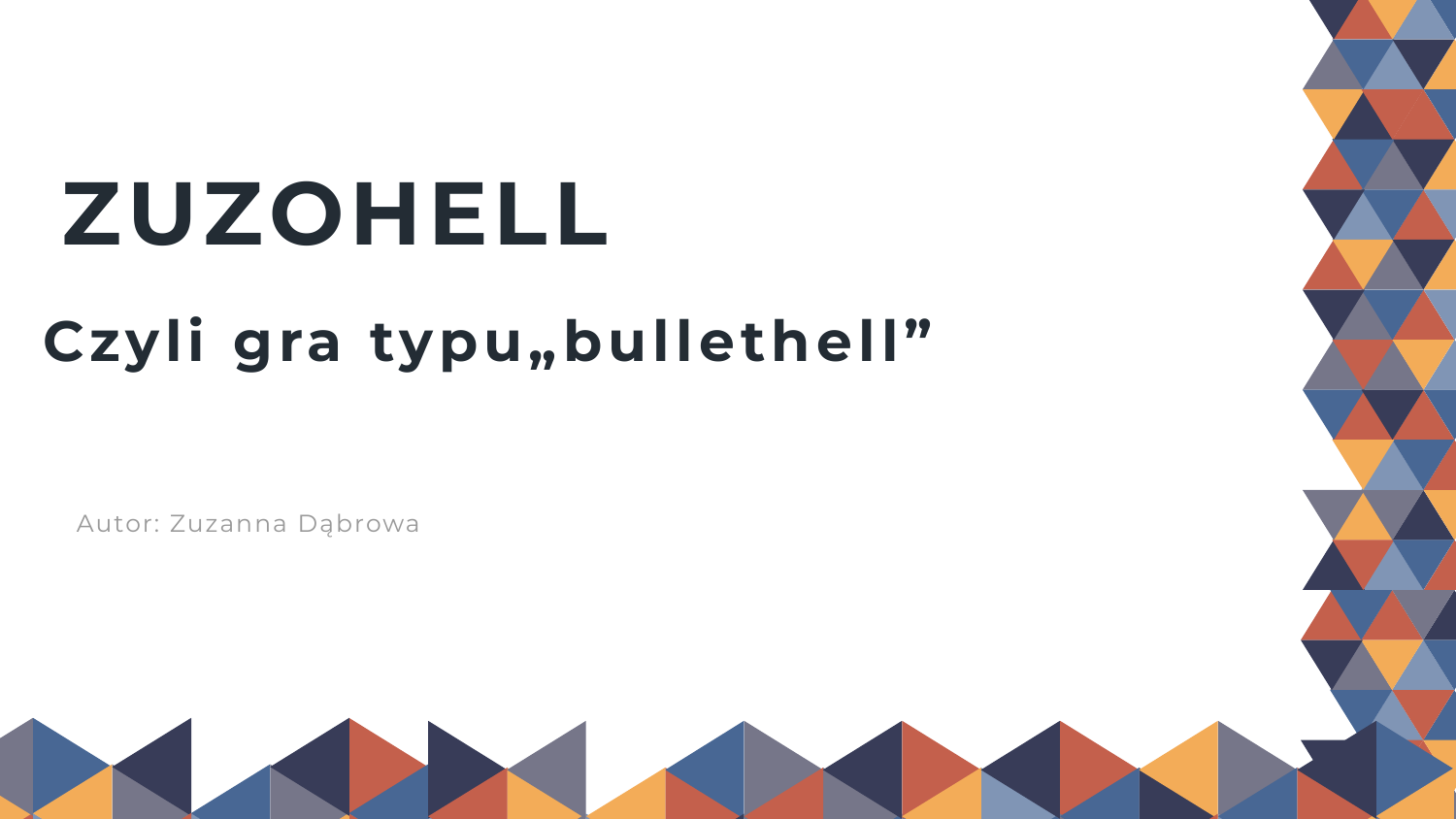

ZUZOHELL
Czyli gra typu„bullethell”

Autor: Zuzanna Dąbrowa